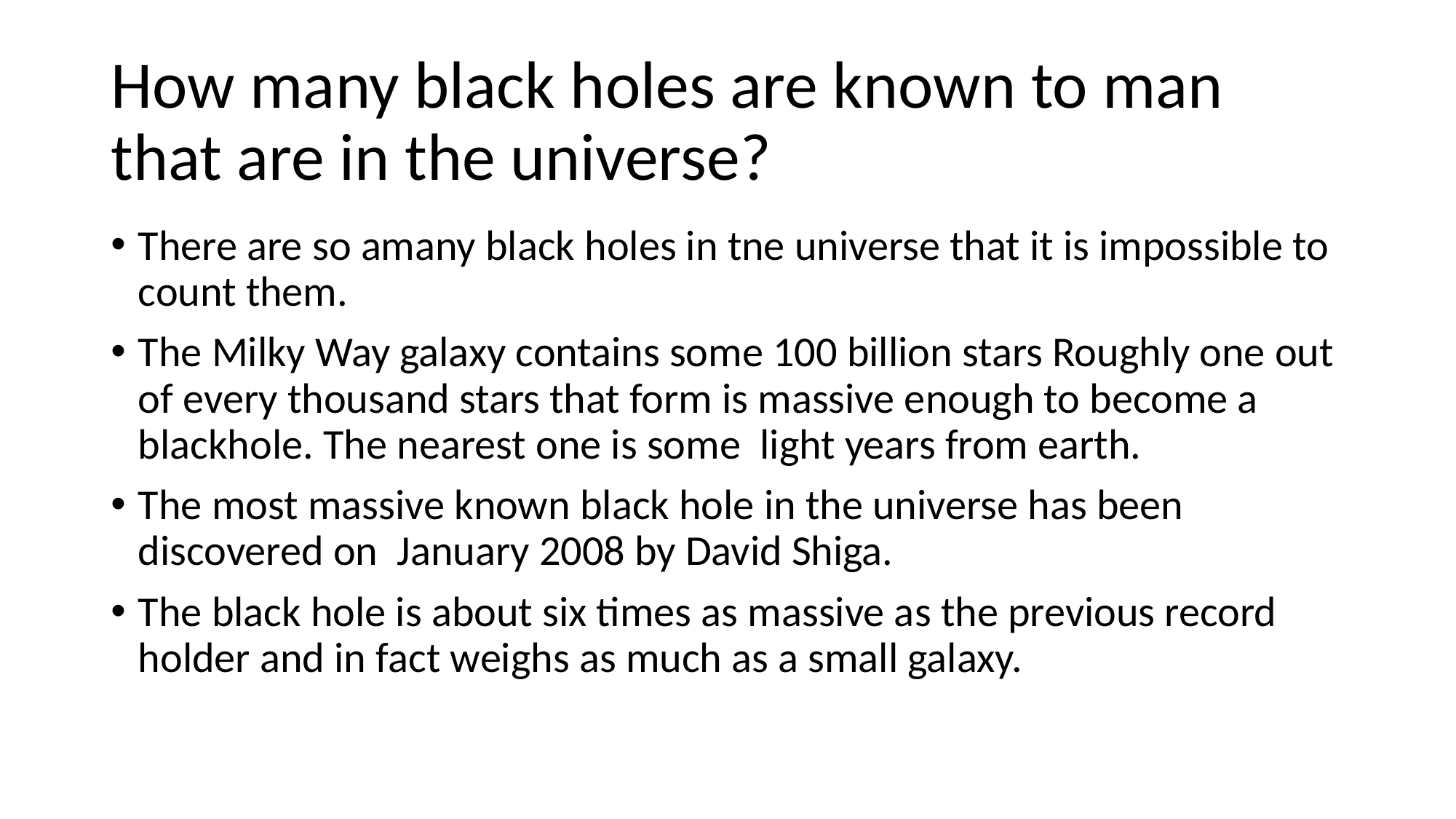

# How many black holes are known to man that are in the universe?
There are so amany black holes in tne universe that it is impossible to count them.
The Milky Way galaxy contains some 100 billion stars Roughly one out of every thousand stars that form is massive enough to become a blackhole. The nearest one is some  light years from earth.
The most massive known black hole in the universe has been discovered on  January 2008 by David Shiga.
The black hole is about six times as massive as the previous record holder and in fact weighs as much as a small galaxy.